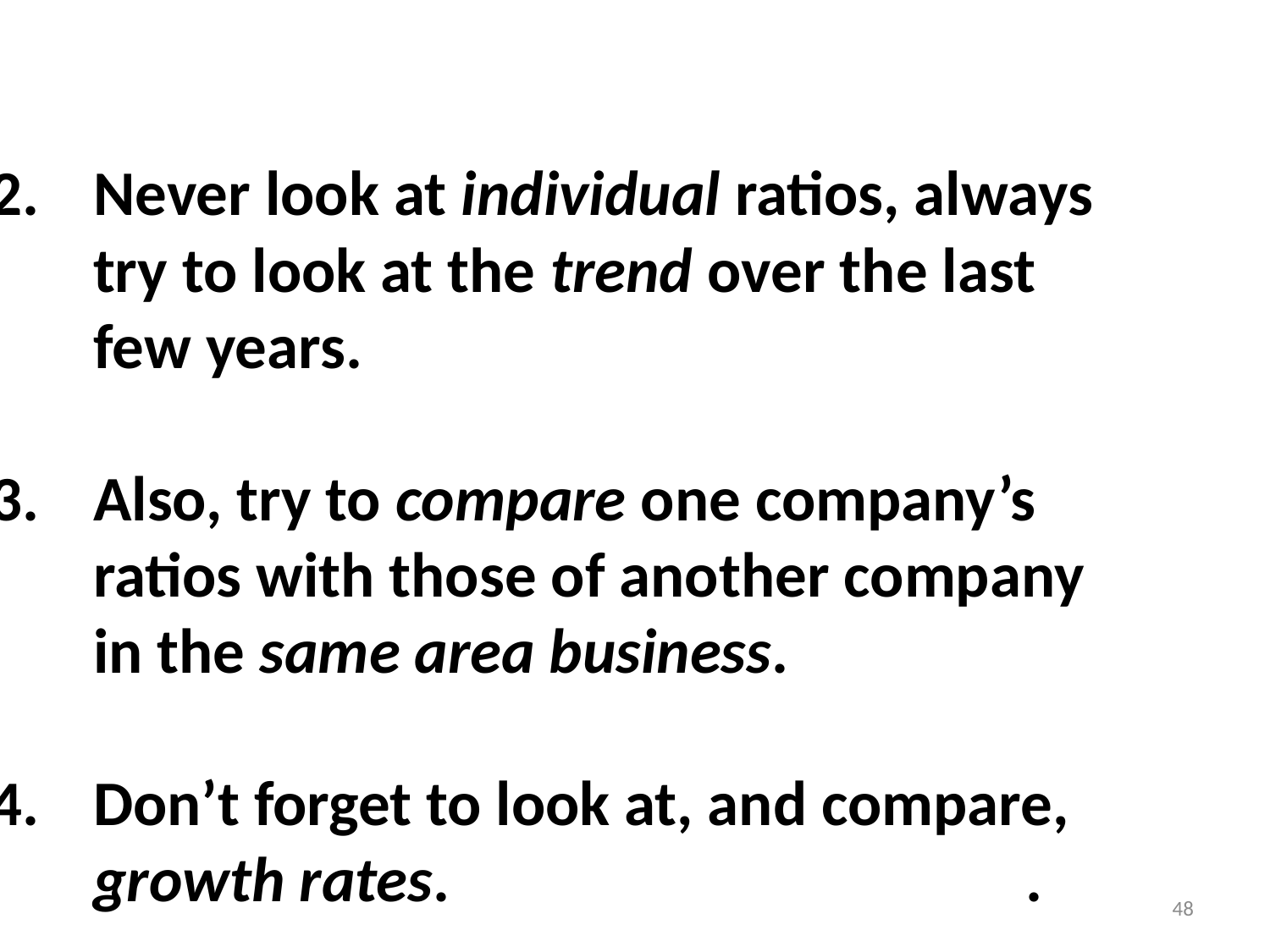

2.	Never look at individual ratios, always
	try to look at the trend over the last
	few years.

3.	Also, try to compare one company’s
	ratios with those of another company
	in the same area business.

Don’t forget to look at, and compare,
	growth rates.					   .
48